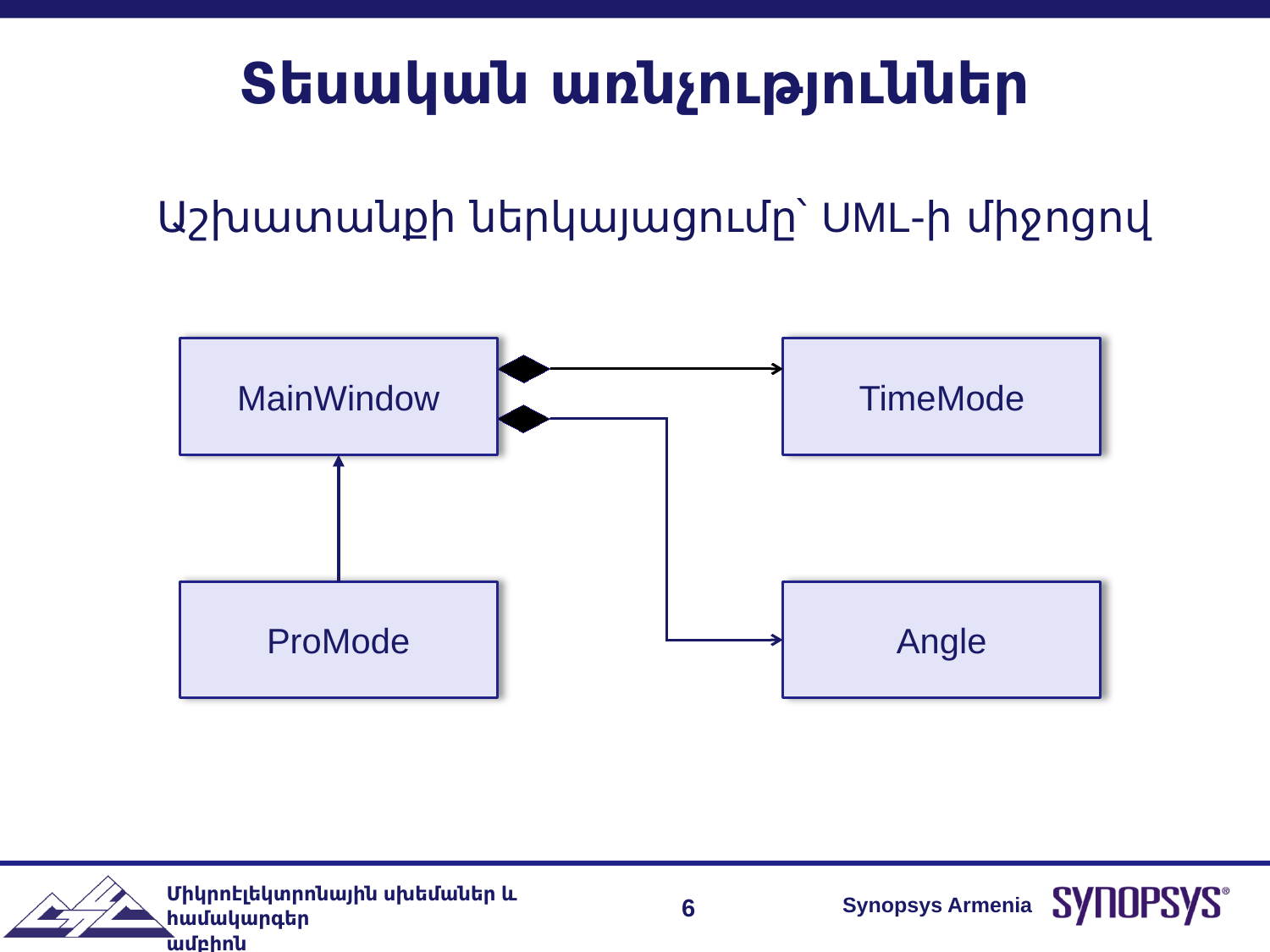

# Տեսական առնչություններ
Աշխատանքի ներկայացումը՝ UML-ի միջոցով

MainWindow
TimeMode

ProMode
Angle